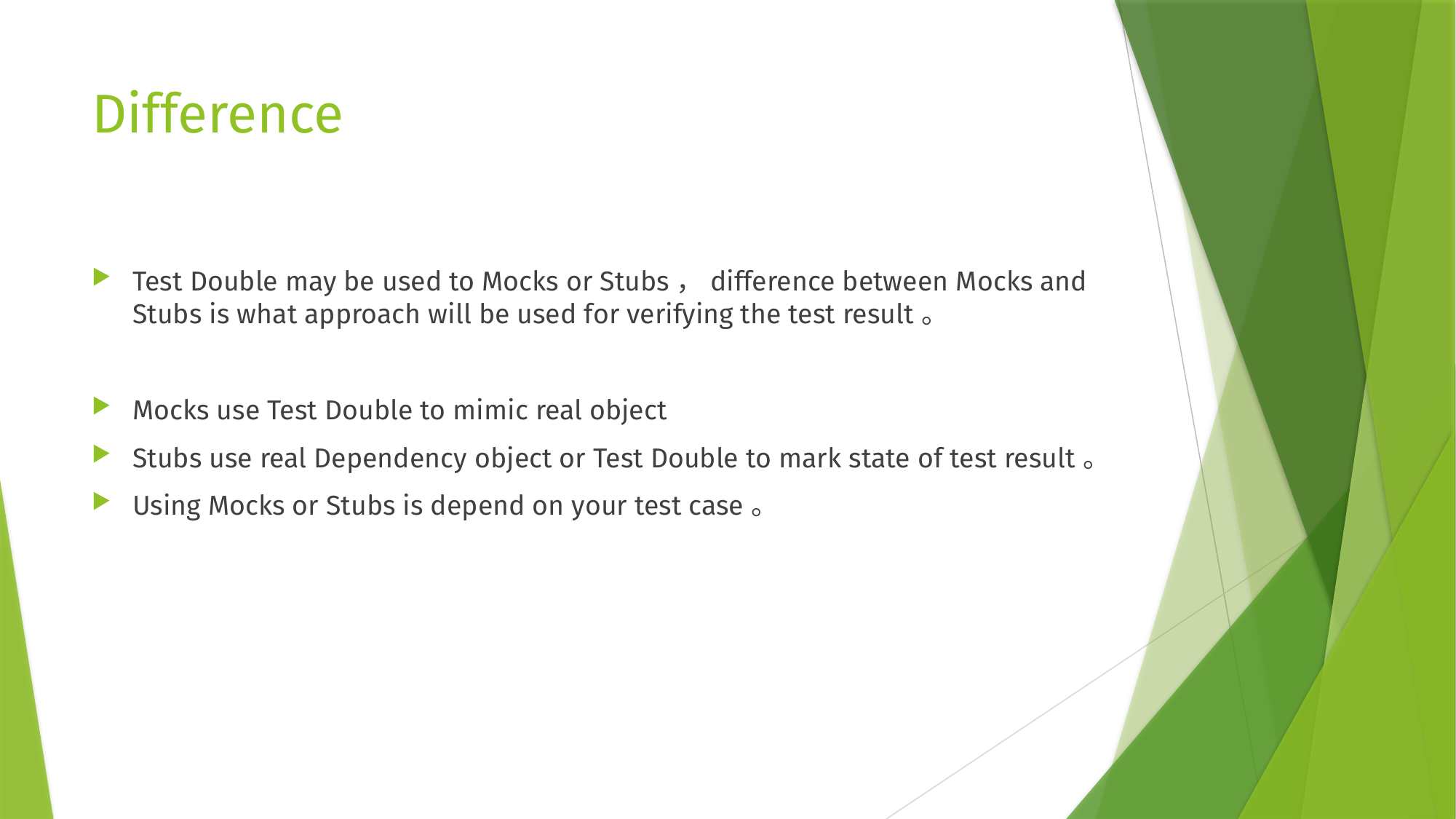

# Difference
Test Double may be used to Mocks or Stubs，difference between Mocks and Stubs is what approach will be used for verifying the test result。

Mocks use Test Double to mimic real object
Stubs use real Dependency object or Test Double to mark state of test result。
Using Mocks or Stubs is depend on your test case。